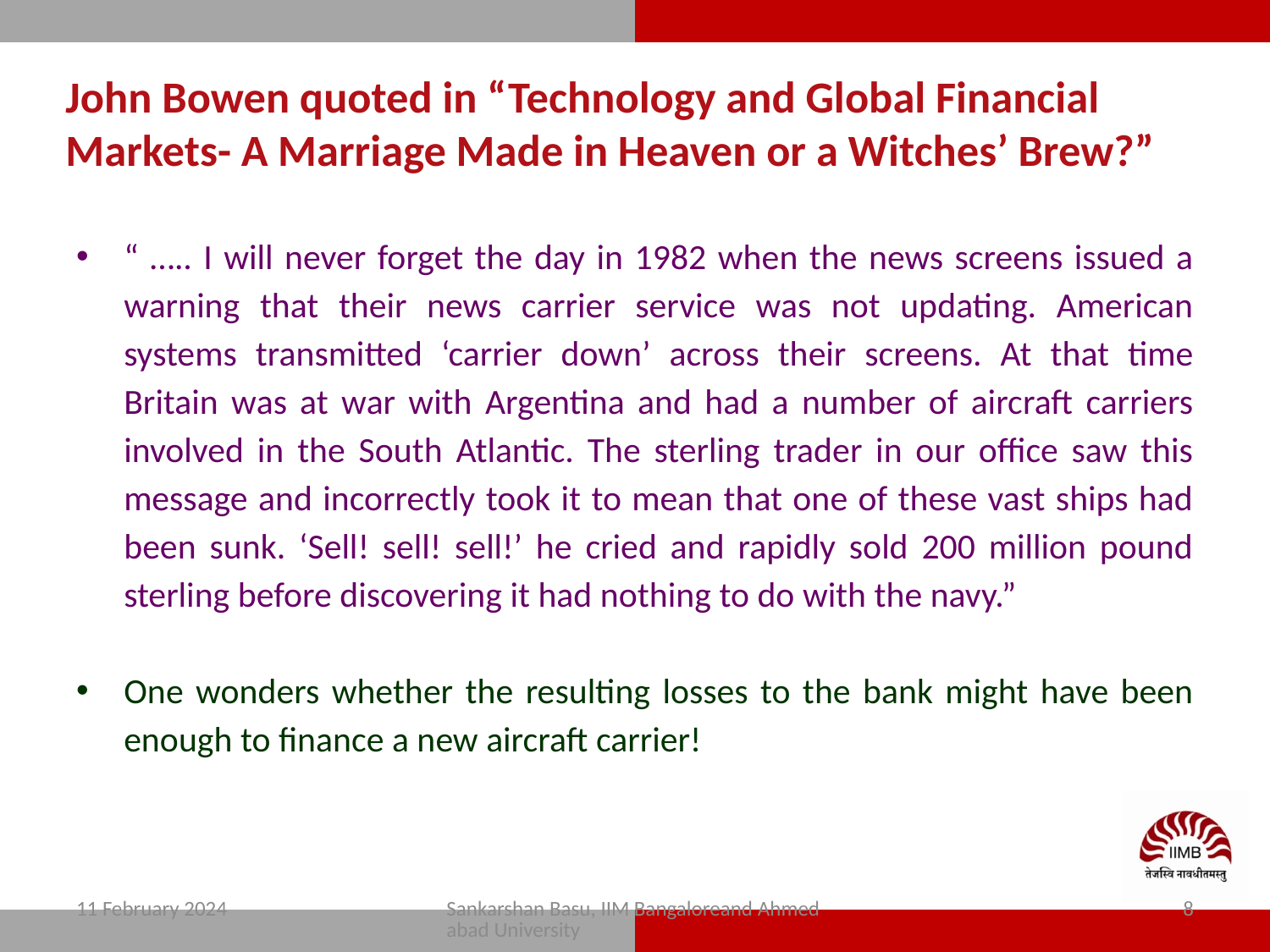

# John Bowen quoted in “Technology and Global Financial Markets- A Marriage Made in Heaven or a Witches’ Brew?”
“ ….. I will never forget the day in 1982 when the news screens issued a warning that their news carrier service was not updating. American systems transmitted ‘carrier down’ across their screens. At that time Britain was at war with Argentina and had a number of aircraft carriers involved in the South Atlantic. The sterling trader in our office saw this message and incorrectly took it to mean that one of these vast ships had been sunk. ‘Sell! sell! sell!’ he cried and rapidly sold 200 million pound sterling before discovering it had nothing to do with the navy.”

One wonders whether the resulting losses to the bank might have been enough to finance a new aircraft carrier!
11 February 2024
Sankarshan Basu, IIM Bangaloreand Ahmedabad University
8